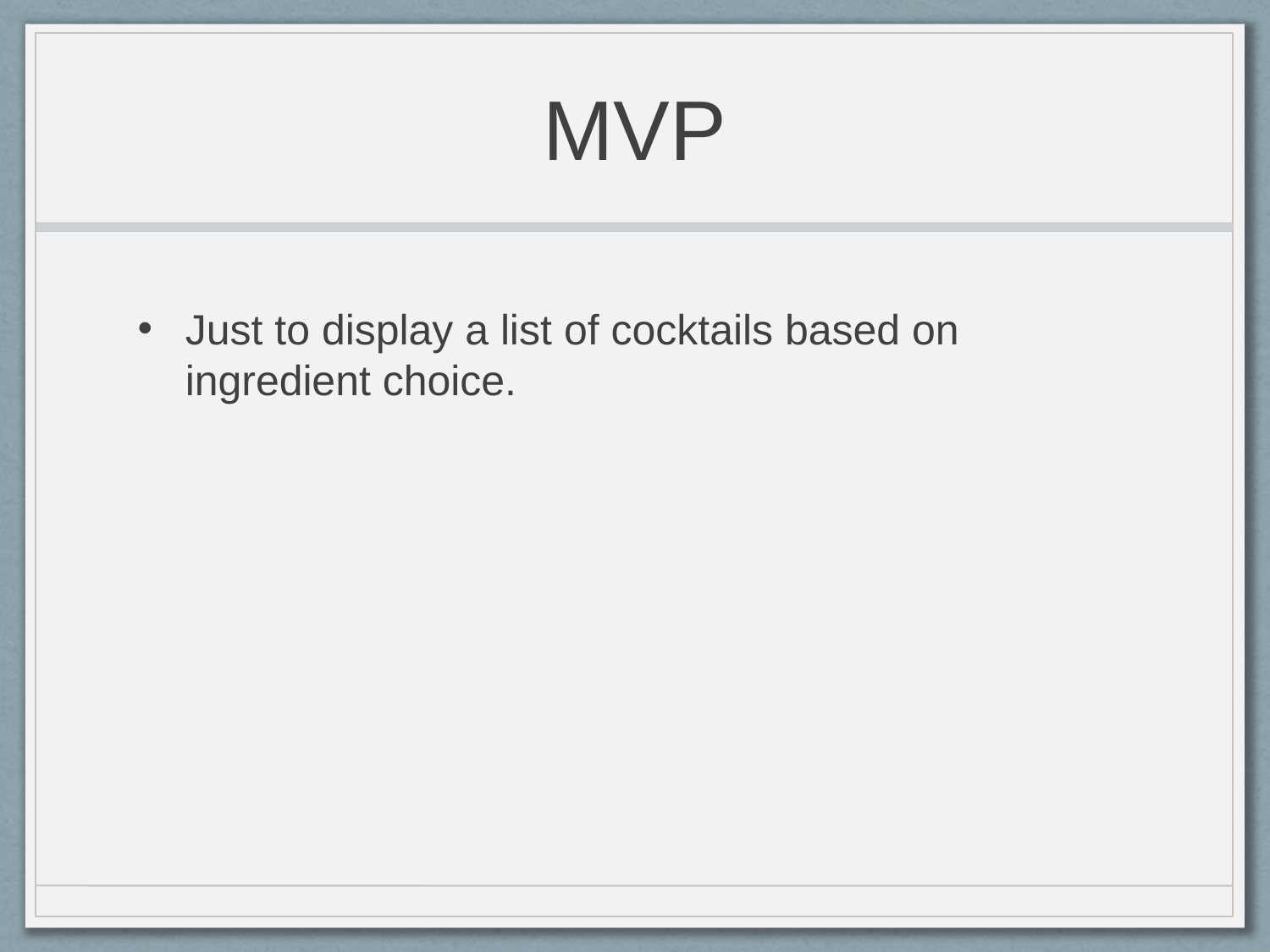

# MVP
Just to display a list of cocktails based on ingredient choice.